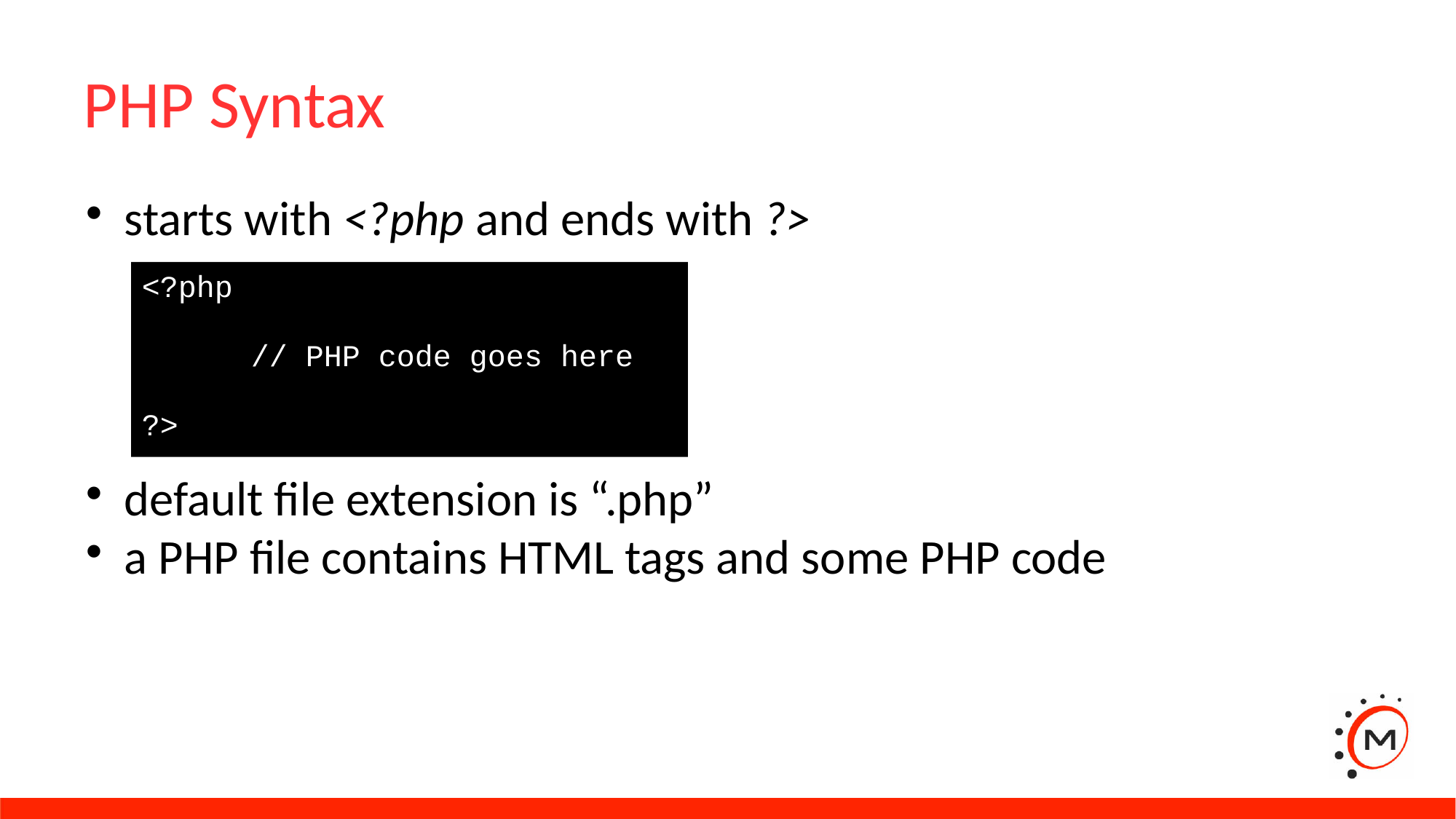

PHP Syntax
starts with <?php and ends with ?>

default file extension is “.php”
a PHP file contains HTML tags and some PHP code

<?php

	// PHP code goes here

?>